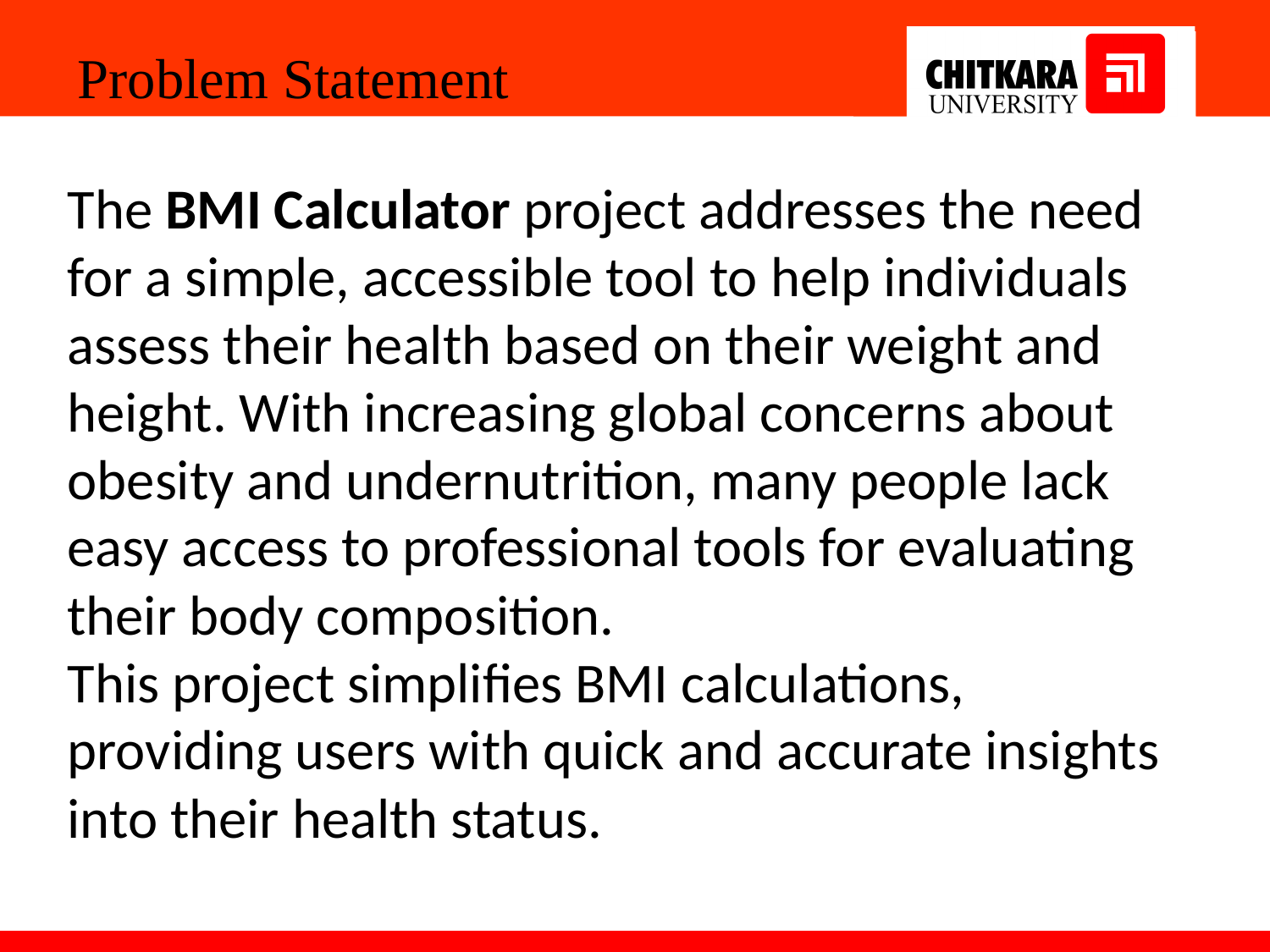

Problem Statement
The BMI Calculator project addresses the need for a simple, accessible tool to help individuals assess their health based on their weight and height. With increasing global concerns about obesity and undernutrition, many people lack easy access to professional tools for evaluating their body composition.
This project simplifies BMI calculations, providing users with quick and accurate insights into their health status.